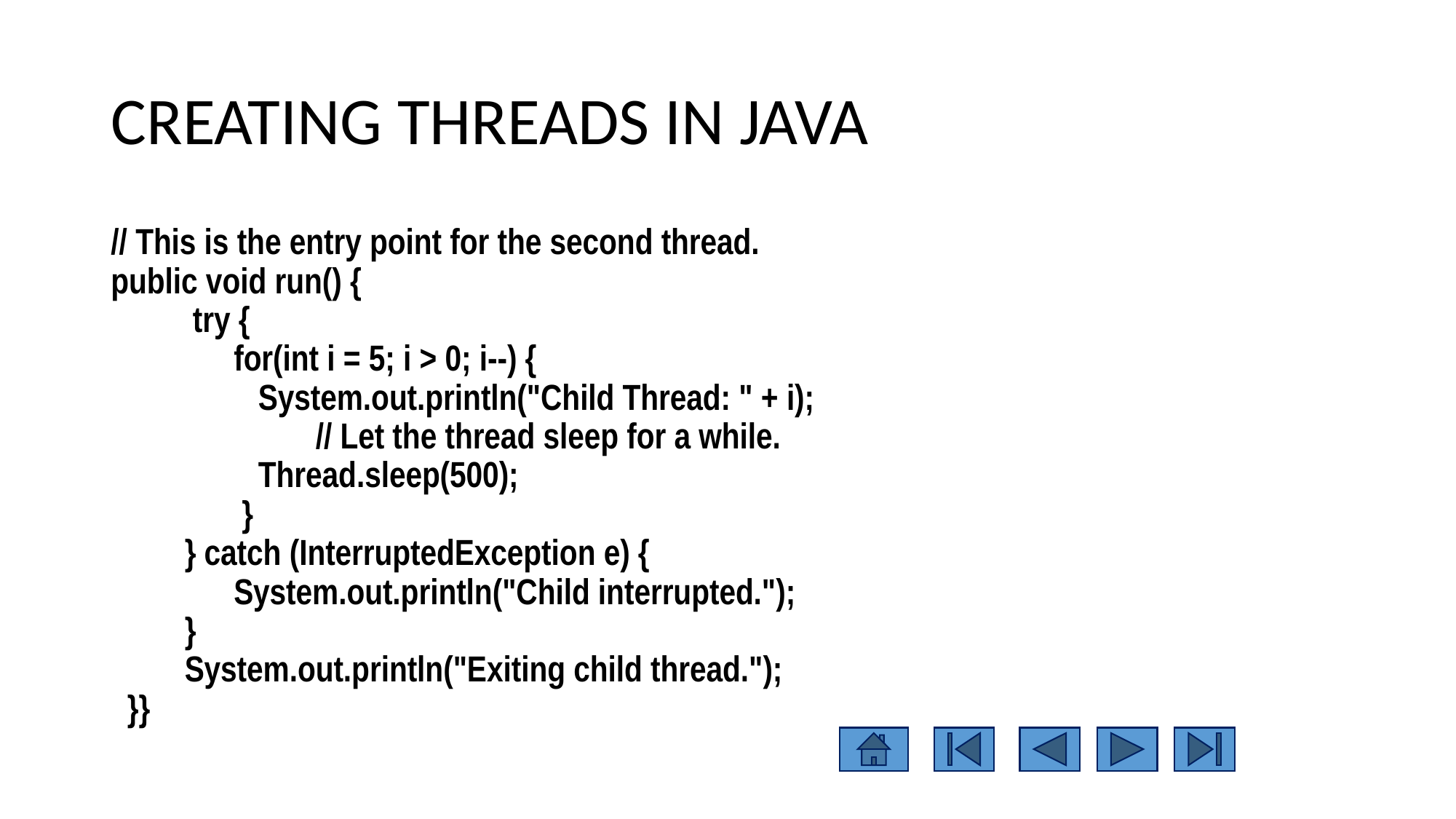

# CREATING THREADS IN JAVA
// This is the entry point for the second thread.
public void run() {
          try {
               for(int i = 5; i > 0; i--) {
                  System.out.println("Child Thread: " + i);
                         // Let the thread sleep for a while.
                  Thread.sleep(500);
                }
         } catch (InterruptedException e) {
               System.out.println("Child interrupted.");
         }
         System.out.println("Exiting child thread.");
  }}